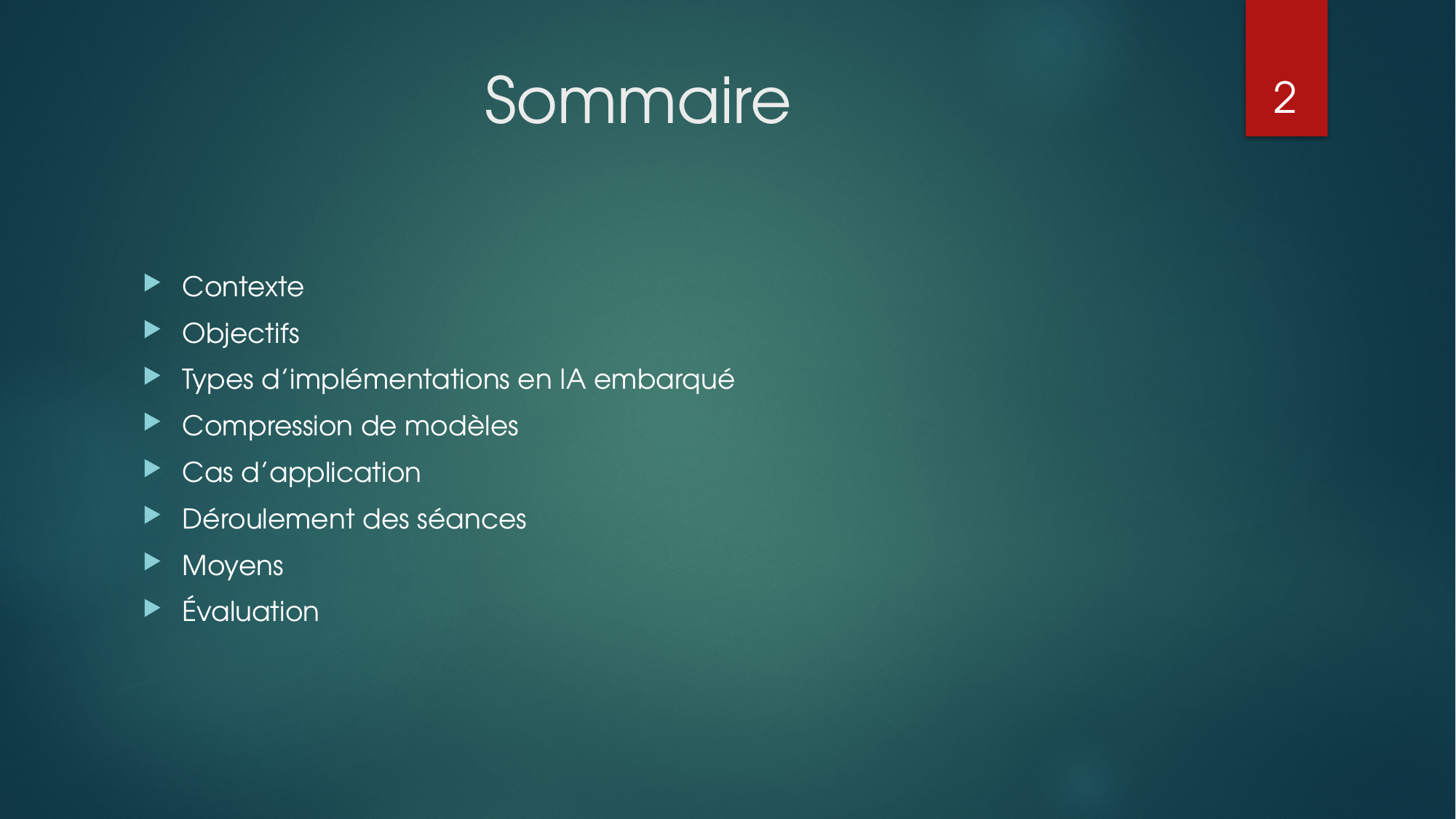

2
# Sommaire
Contexte
Objectifs
Types d’implémentations en IA embarqué
Compression de modèles
Cas d’application
Déroulement des séances
Moyens
Évaluation